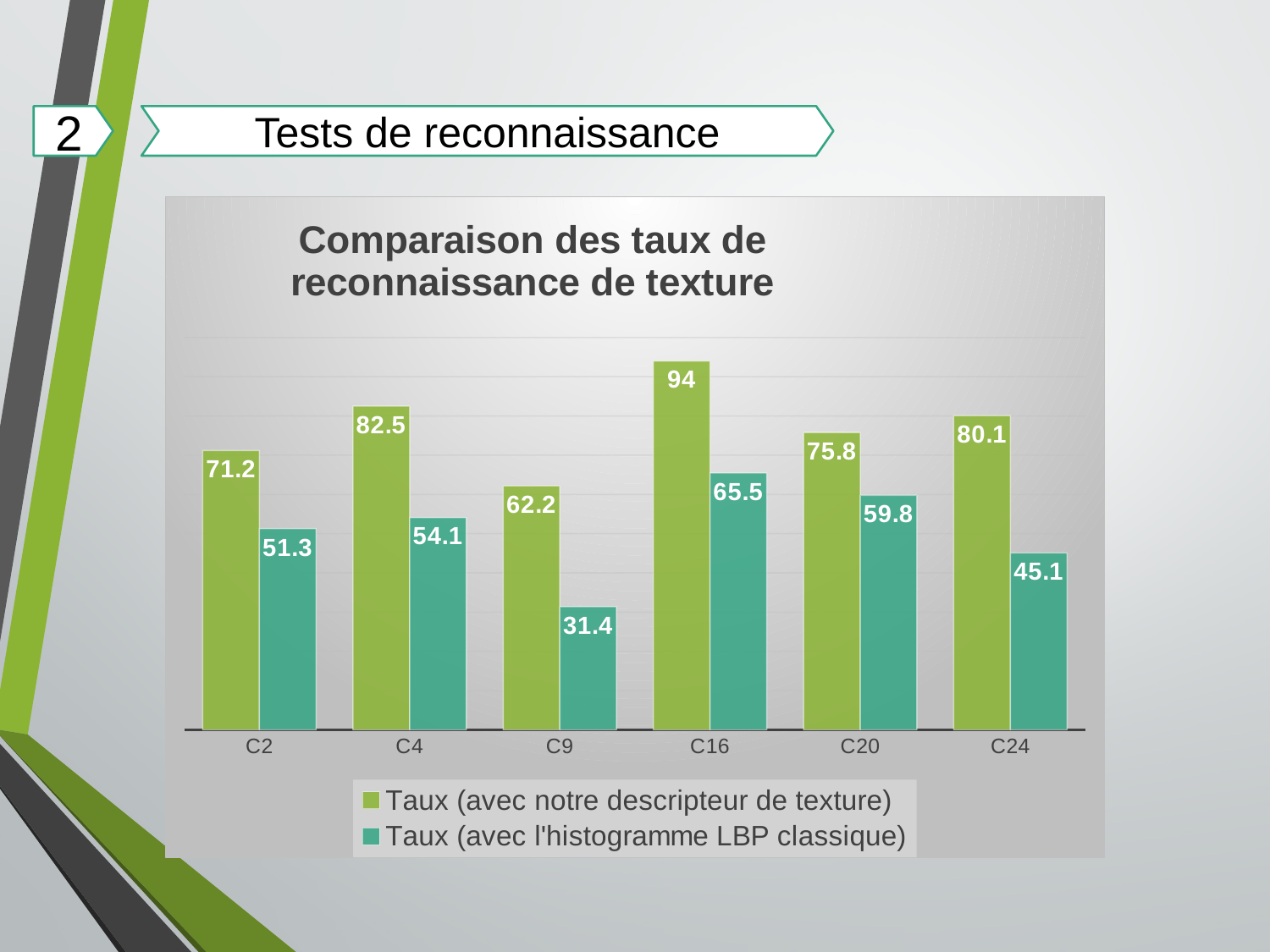

2
Tests de reconnaissance

### Chart: Comparaison des taux de reconnaissance de texture

| Category | Taux (avec notre descripteur de texture) | Taux (avec l'histogramme LBP classique) |
|---|---|---|
| C2 | 71.2 | 51.3 |
| C4 | 82.5 | 54.1 |
| C9 | 62.2 | 31.4 |
| C16 | 94.0 | 65.5 |
| C20 | 75.8 | 59.8 |
| C24 | 80.1 | 45.1 |